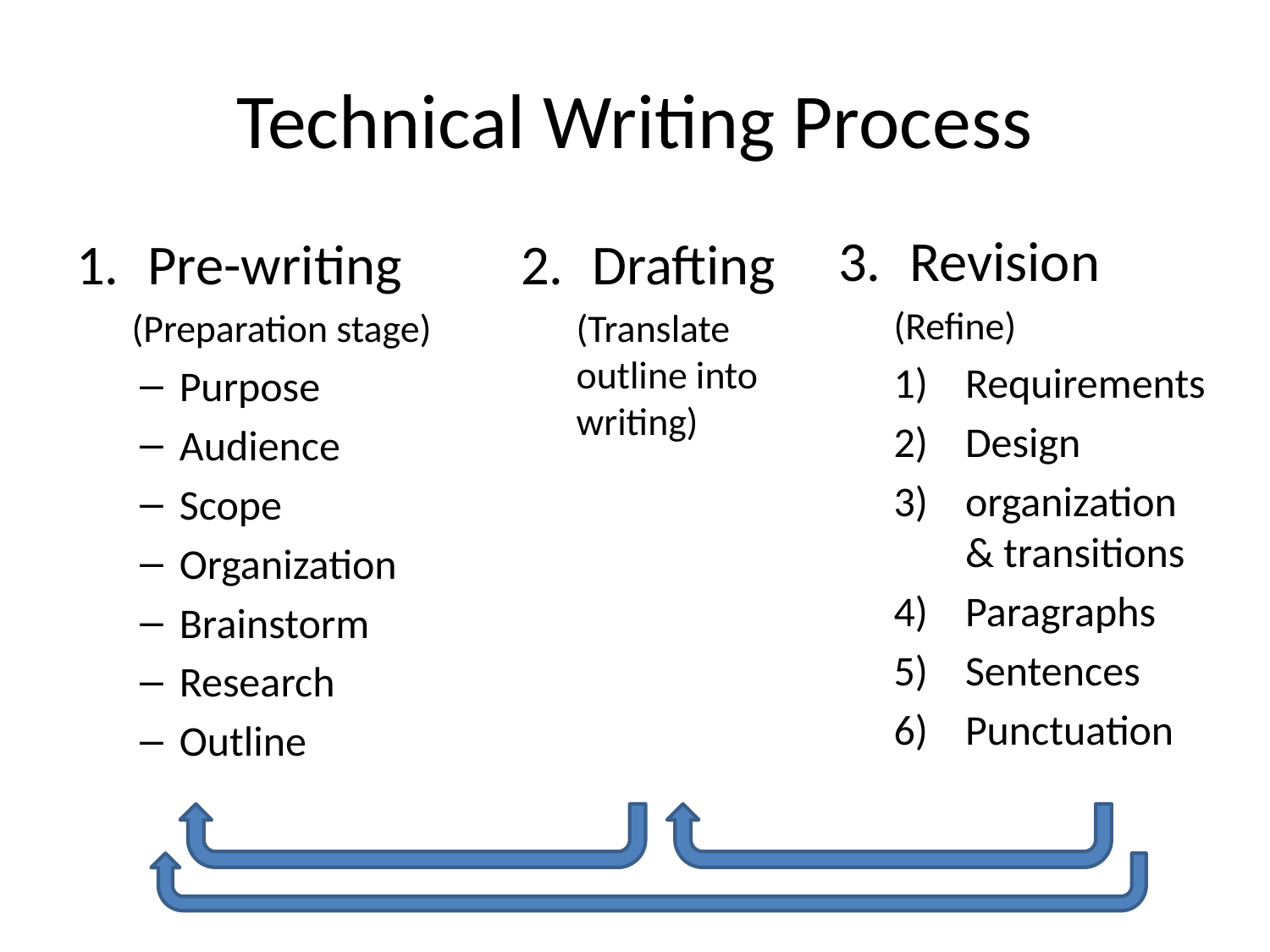

# Technical Writing Process
Revision
(Refine)
Requirements
Design
organization & transitions
Paragraphs
Sentences
Punctuation
Pre-writing
(Preparation stage)
Purpose
Audience
Scope
Organization
Brainstorm
Research
Outline
Drafting
(Translate outline into writing)